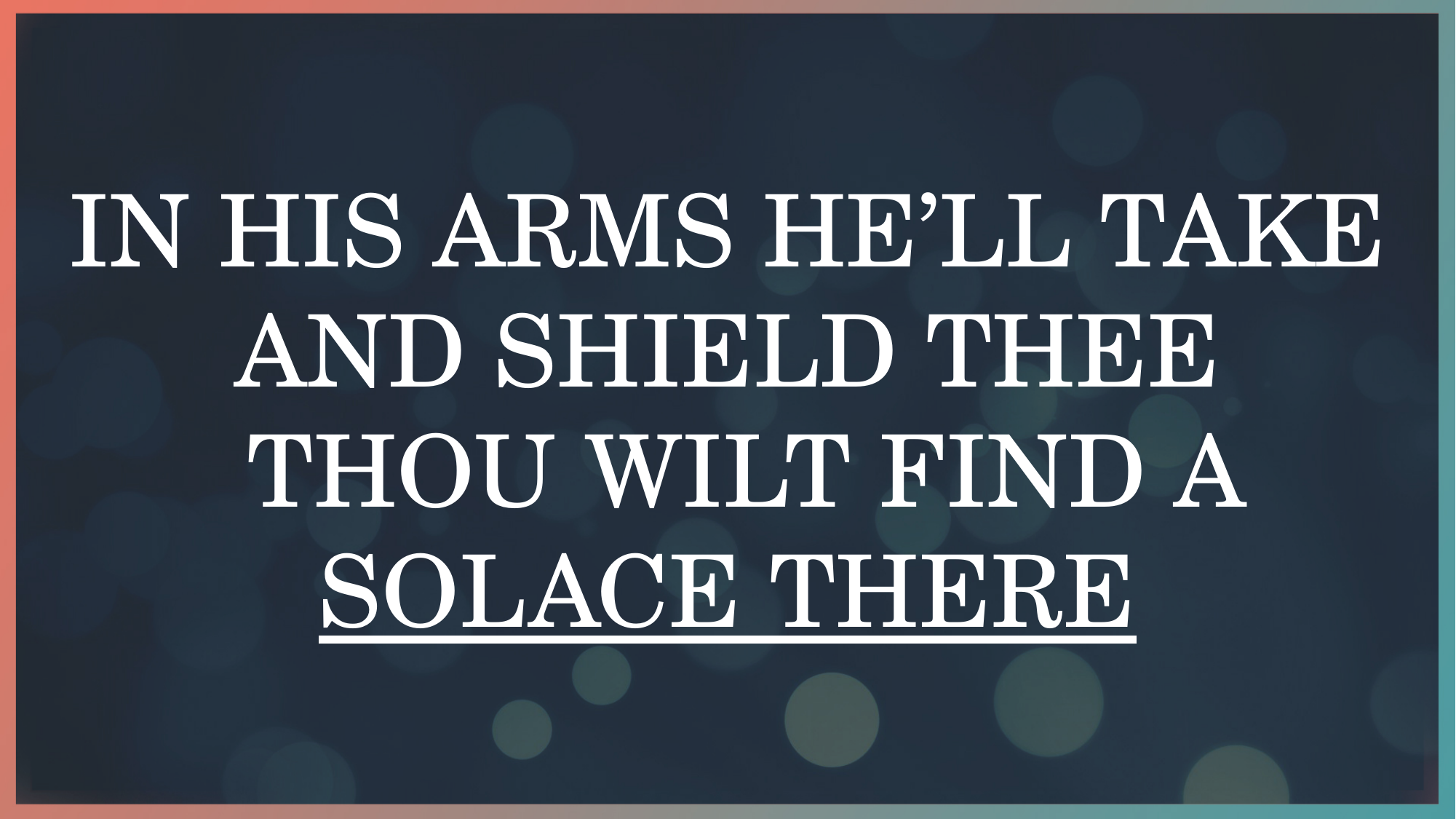

IN HIS ARMS HE’LL TAKE AND SHIELD THEE
  THOU WILT FIND A SOLACE THERE